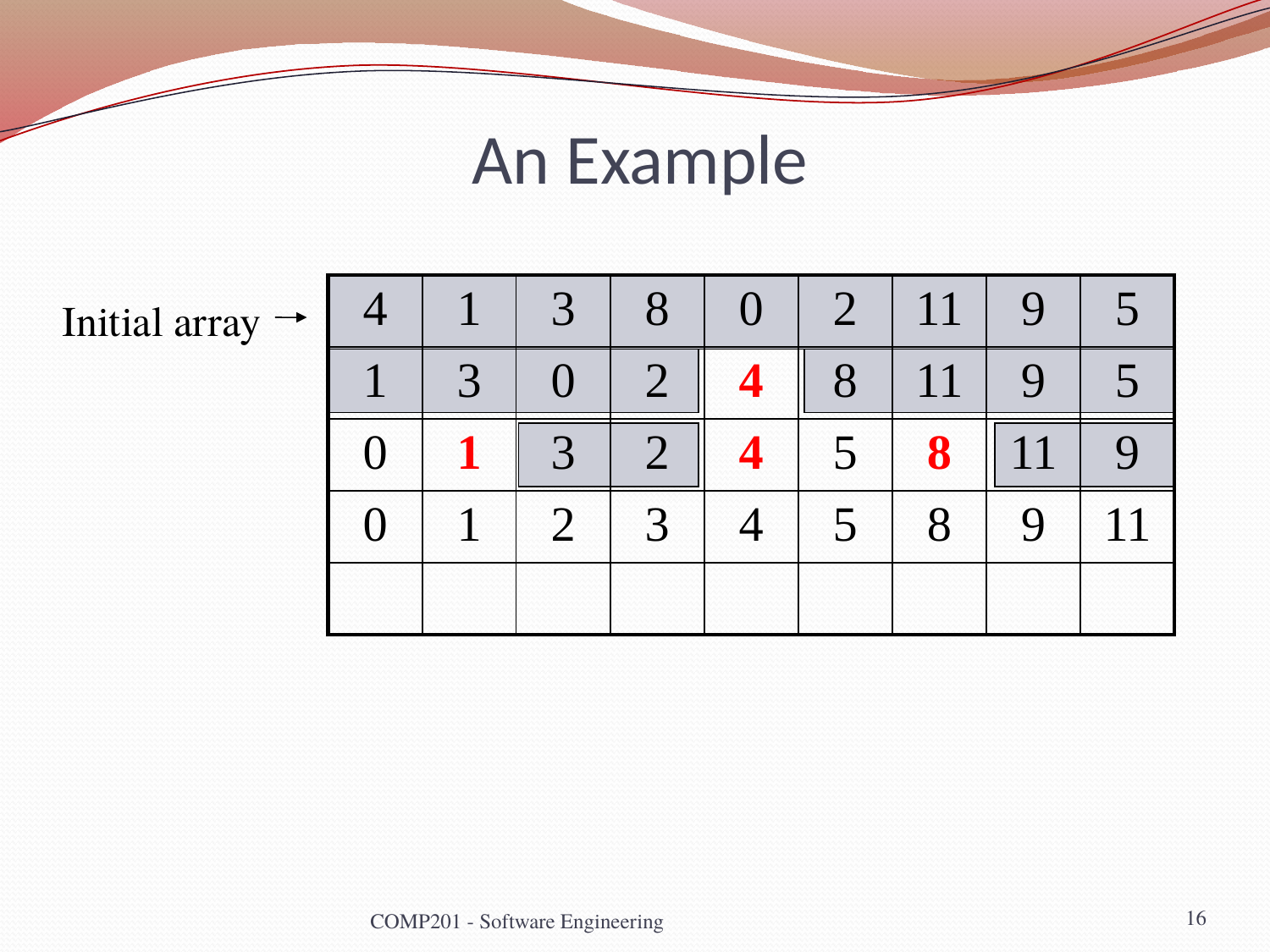

# An Example

| 4 | 1 | 3 | 8 | 0 | 2 | 11 | 9 | 5 |
| --- | --- | --- | --- | --- | --- | --- | --- | --- |
| 1 | 3 | 0 | 2 | 4 | 8 | 11 | 9 | 5 |
| 0 | 1 | 3 | 2 | 4 | 5 | 8 | 11 | 9 |
| 0 | 1 | 2 | 3 | 4 | 5 | 8 | 9 | 11 |
|  |  |  |  |  |  |  |  |  |
Initial array

COMP201 - Software Engineering
16